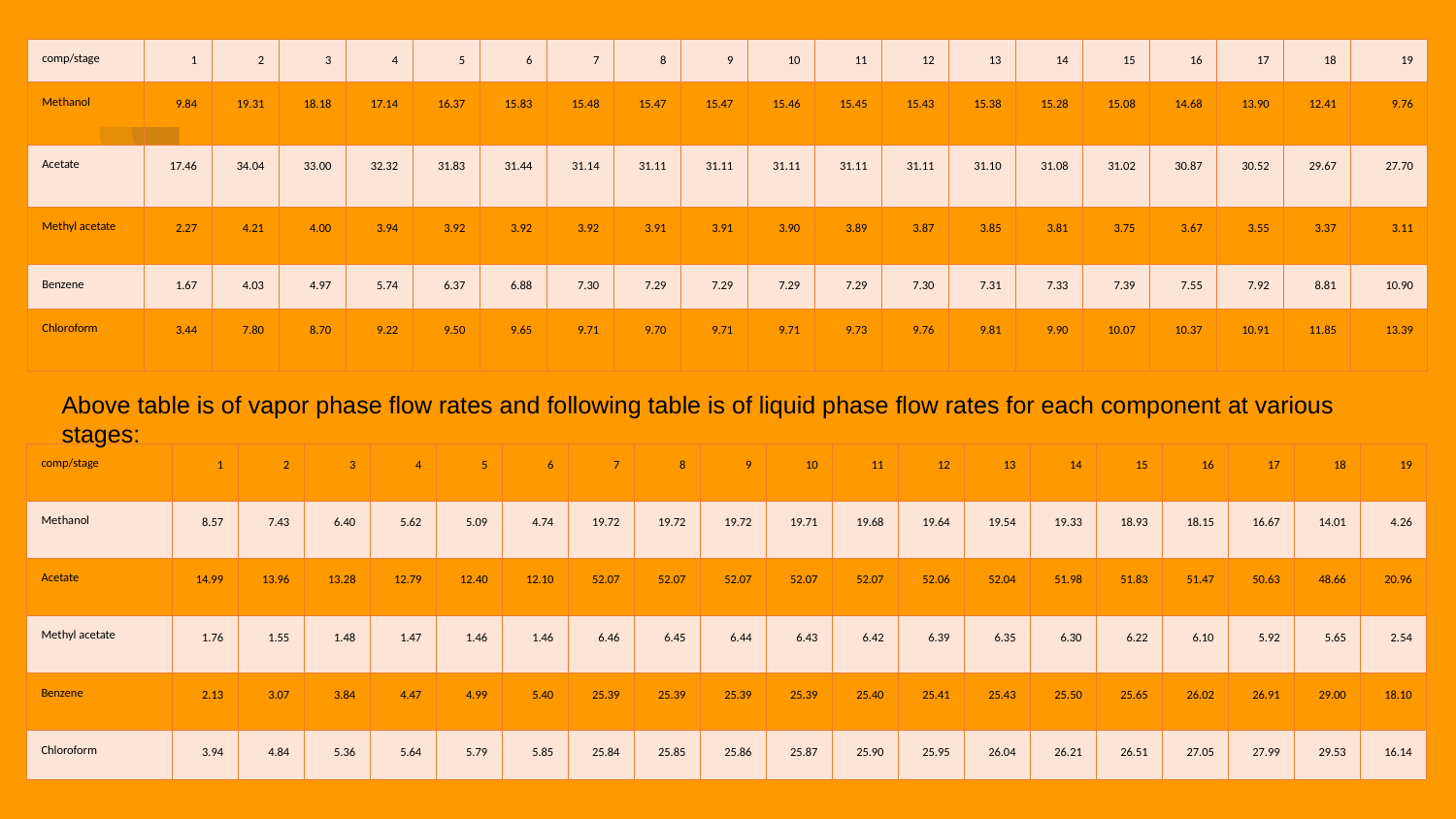

| comp/stage | 1 | 2 | 3 | 4 | 5 | 6 | 7 | 8 | 9 | 10 | 11 | 12 | 13 | 14 | 15 | 16 | 17 | 18 | 19 |
| --- | --- | --- | --- | --- | --- | --- | --- | --- | --- | --- | --- | --- | --- | --- | --- | --- | --- | --- | --- |
| Methanol | 9.84 | 19.31 | 18.18 | 17.14 | 16.37 | 15.83 | 15.48 | 15.47 | 15.47 | 15.46 | 15.45 | 15.43 | 15.38 | 15.28 | 15.08 | 14.68 | 13.90 | 12.41 | 9.76 |
| Acetate | 17.46 | 34.04 | 33.00 | 32.32 | 31.83 | 31.44 | 31.14 | 31.11 | 31.11 | 31.11 | 31.11 | 31.11 | 31.10 | 31.08 | 31.02 | 30.87 | 30.52 | 29.67 | 27.70 |
| Methyl acetate | 2.27 | 4.21 | 4.00 | 3.94 | 3.92 | 3.92 | 3.92 | 3.91 | 3.91 | 3.90 | 3.89 | 3.87 | 3.85 | 3.81 | 3.75 | 3.67 | 3.55 | 3.37 | 3.11 |
| Benzene | 1.67 | 4.03 | 4.97 | 5.74 | 6.37 | 6.88 | 7.30 | 7.29 | 7.29 | 7.29 | 7.29 | 7.30 | 7.31 | 7.33 | 7.39 | 7.55 | 7.92 | 8.81 | 10.90 |
| Chloroform | 3.44 | 7.80 | 8.70 | 9.22 | 9.50 | 9.65 | 9.71 | 9.70 | 9.71 | 9.71 | 9.73 | 9.76 | 9.81 | 9.90 | 10.07 | 10.37 | 10.91 | 11.85 | 13.39 |
Above table is of vapor phase flow rates and following table is of liquid phase flow rates for each component at various stages:
| comp/stage | 1 | 2 | 3 | 4 | 5 | 6 | 7 | 8 | 9 | 10 | 11 | 12 | 13 | 14 | 15 | 16 | 17 | 18 | 19 |
| --- | --- | --- | --- | --- | --- | --- | --- | --- | --- | --- | --- | --- | --- | --- | --- | --- | --- | --- | --- |
| Methanol | 8.57 | 7.43 | 6.40 | 5.62 | 5.09 | 4.74 | 19.72 | 19.72 | 19.72 | 19.71 | 19.68 | 19.64 | 19.54 | 19.33 | 18.93 | 18.15 | 16.67 | 14.01 | 4.26 |
| Acetate | 14.99 | 13.96 | 13.28 | 12.79 | 12.40 | 12.10 | 52.07 | 52.07 | 52.07 | 52.07 | 52.07 | 52.06 | 52.04 | 51.98 | 51.83 | 51.47 | 50.63 | 48.66 | 20.96 |
| Methyl acetate | 1.76 | 1.55 | 1.48 | 1.47 | 1.46 | 1.46 | 6.46 | 6.45 | 6.44 | 6.43 | 6.42 | 6.39 | 6.35 | 6.30 | 6.22 | 6.10 | 5.92 | 5.65 | 2.54 |
| Benzene | 2.13 | 3.07 | 3.84 | 4.47 | 4.99 | 5.40 | 25.39 | 25.39 | 25.39 | 25.39 | 25.40 | 25.41 | 25.43 | 25.50 | 25.65 | 26.02 | 26.91 | 29.00 | 18.10 |
| Chloroform | 3.94 | 4.84 | 5.36 | 5.64 | 5.79 | 5.85 | 25.84 | 25.85 | 25.86 | 25.87 | 25.90 | 25.95 | 26.04 | 26.21 | 26.51 | 27.05 | 27.99 | 29.53 | 16.14 |